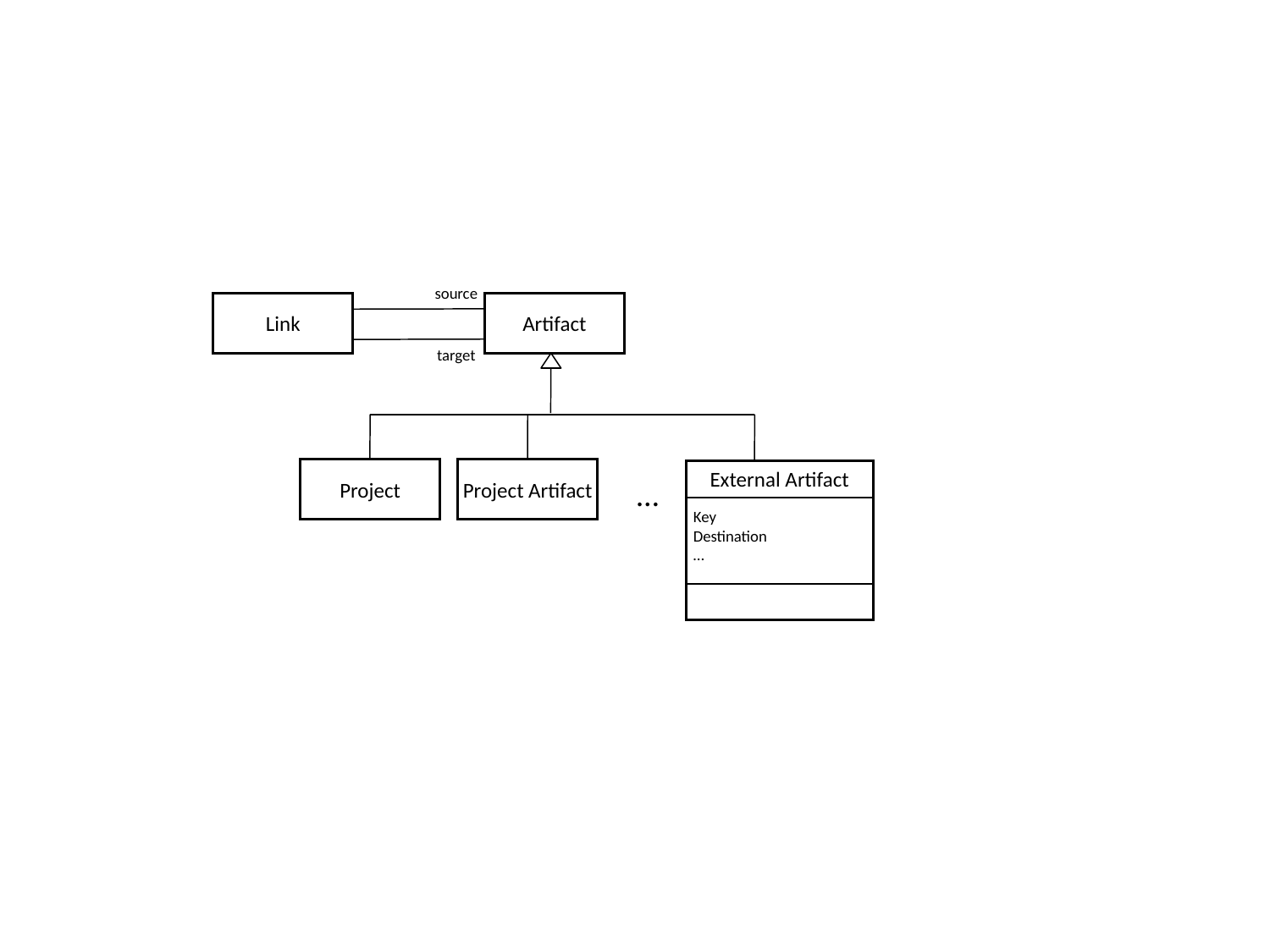

source
Link
Artifact
target

Project
Project Artifact
External Artifact
Key
Destination
…

…